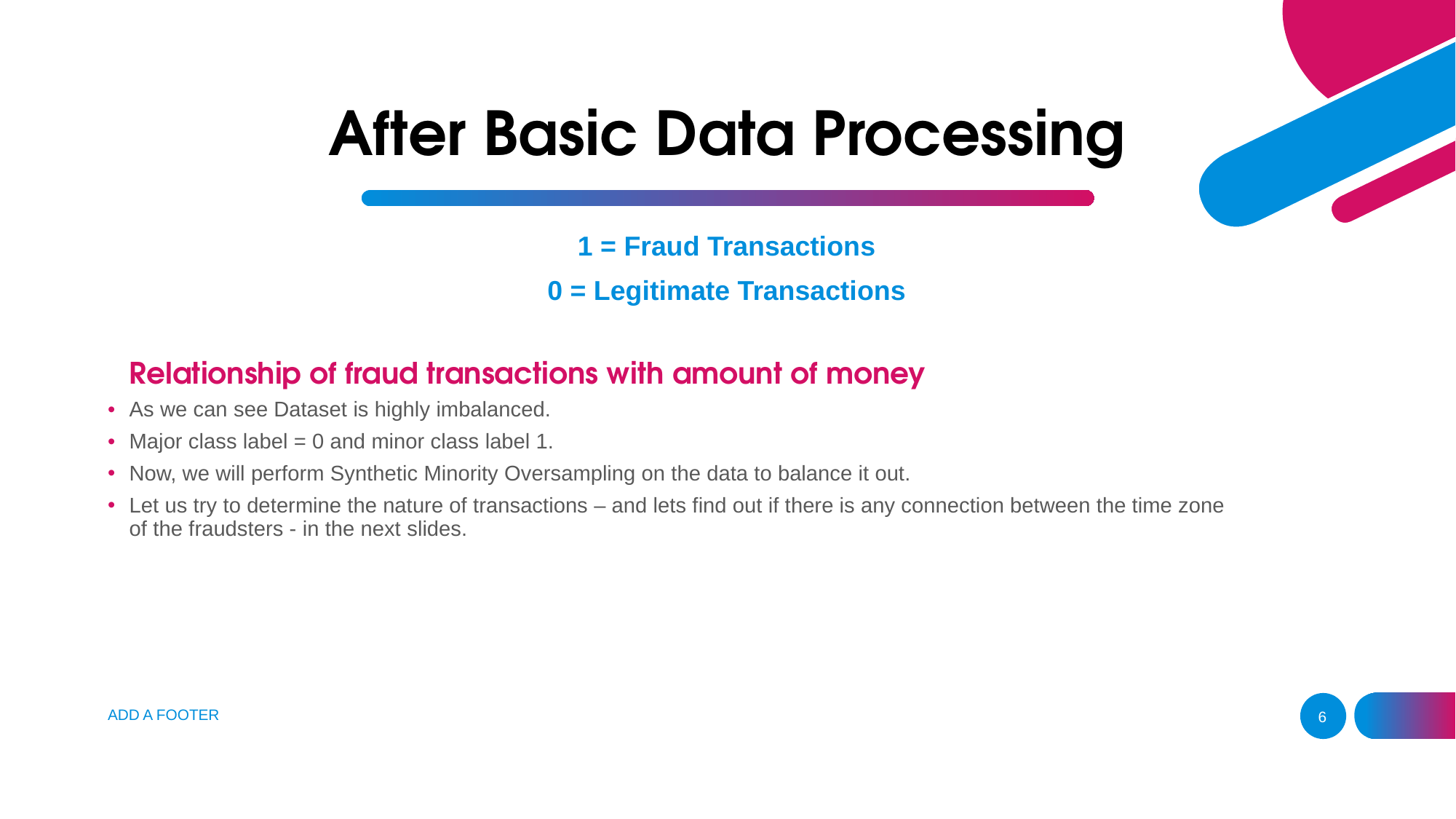

# After Basic Data Processing
1 = Fraud Transactions
0 = Legitimate Transactions
Relationship of fraud transactions with amount of money
As we can see Dataset is highly imbalanced.
Major class label = 0 and minor class label 1.
Now, we will perform Synthetic Minority Oversampling on the data to balance it out.
Let us try to determine the nature of transactions – and lets find out if there is any connection between the time zone of the fraudsters - in the next slides.

ADD A FOOTER
6